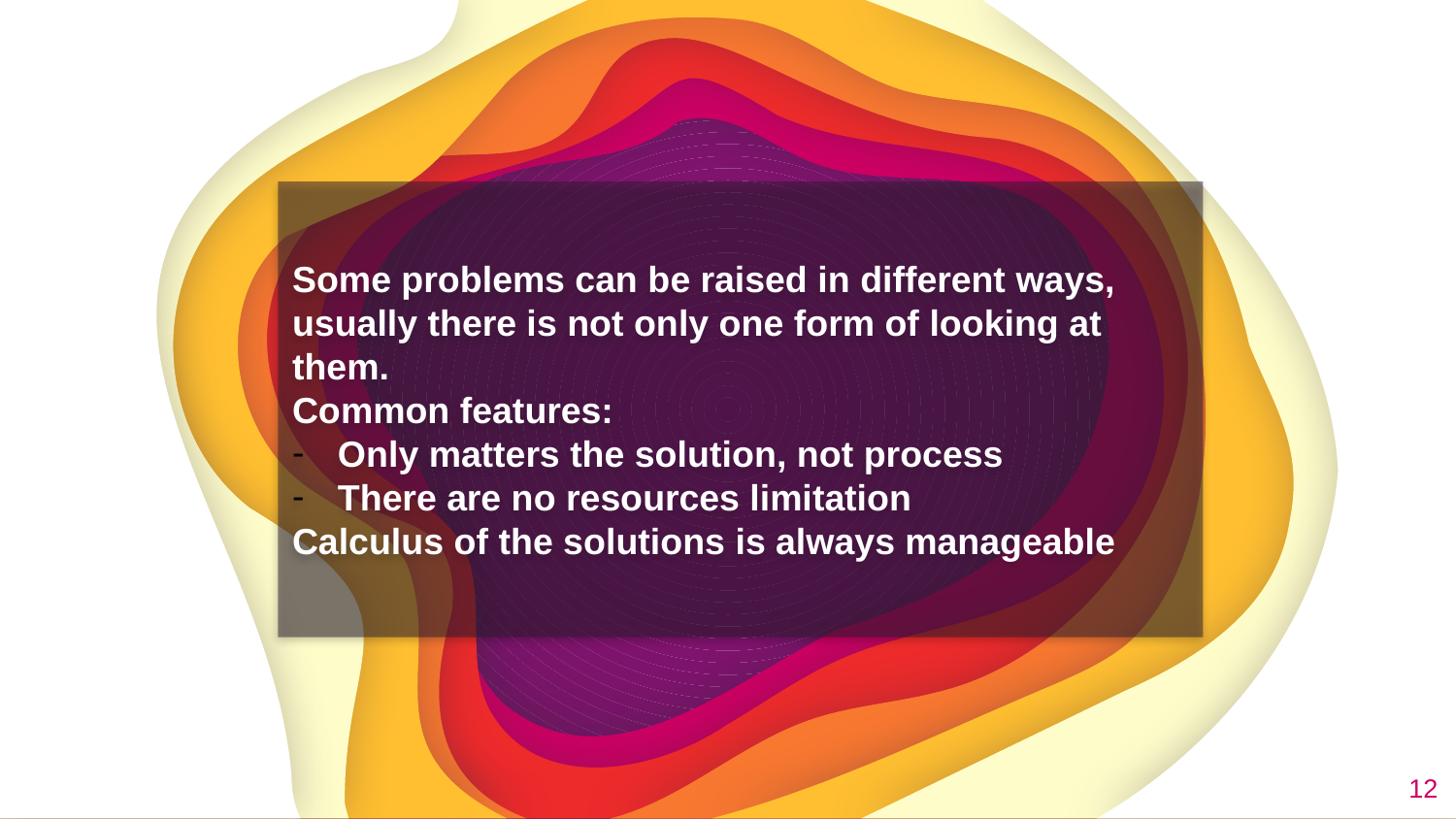

Some problems can be raised in different ways, usually there is not only one form of looking at them.
Common features:
Only matters the solution, not process
There are no resources limitation
Calculus of the solutions is always manageable

12